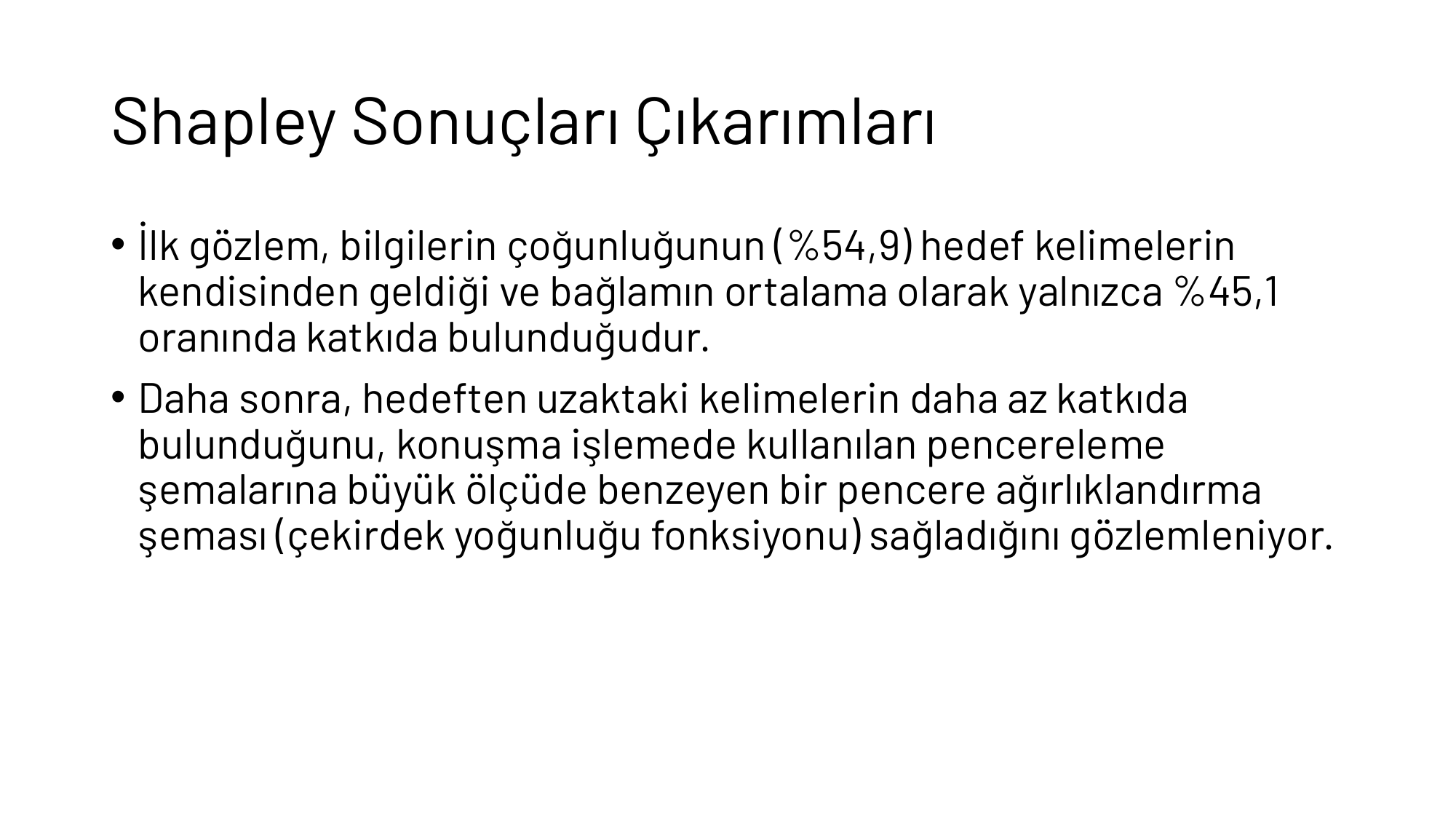

# Shapley Sonuçları Çıkarımları
İlk gözlem, bilgilerin çoğunluğunun (%54,9) hedef kelimelerin kendisinden geldiği ve bağlamın ortalama olarak yalnızca %45,1 oranında katkıda bulunduğudur.
Daha sonra, hedeften uzaktaki kelimelerin daha az katkıda bulunduğunu, konuşma işlemede kullanılan pencereleme şemalarına büyük ölçüde benzeyen bir pencere ağırlıklandırma şeması (çekirdek yoğunluğu fonksiyonu) sağladığını gözlemleniyor.